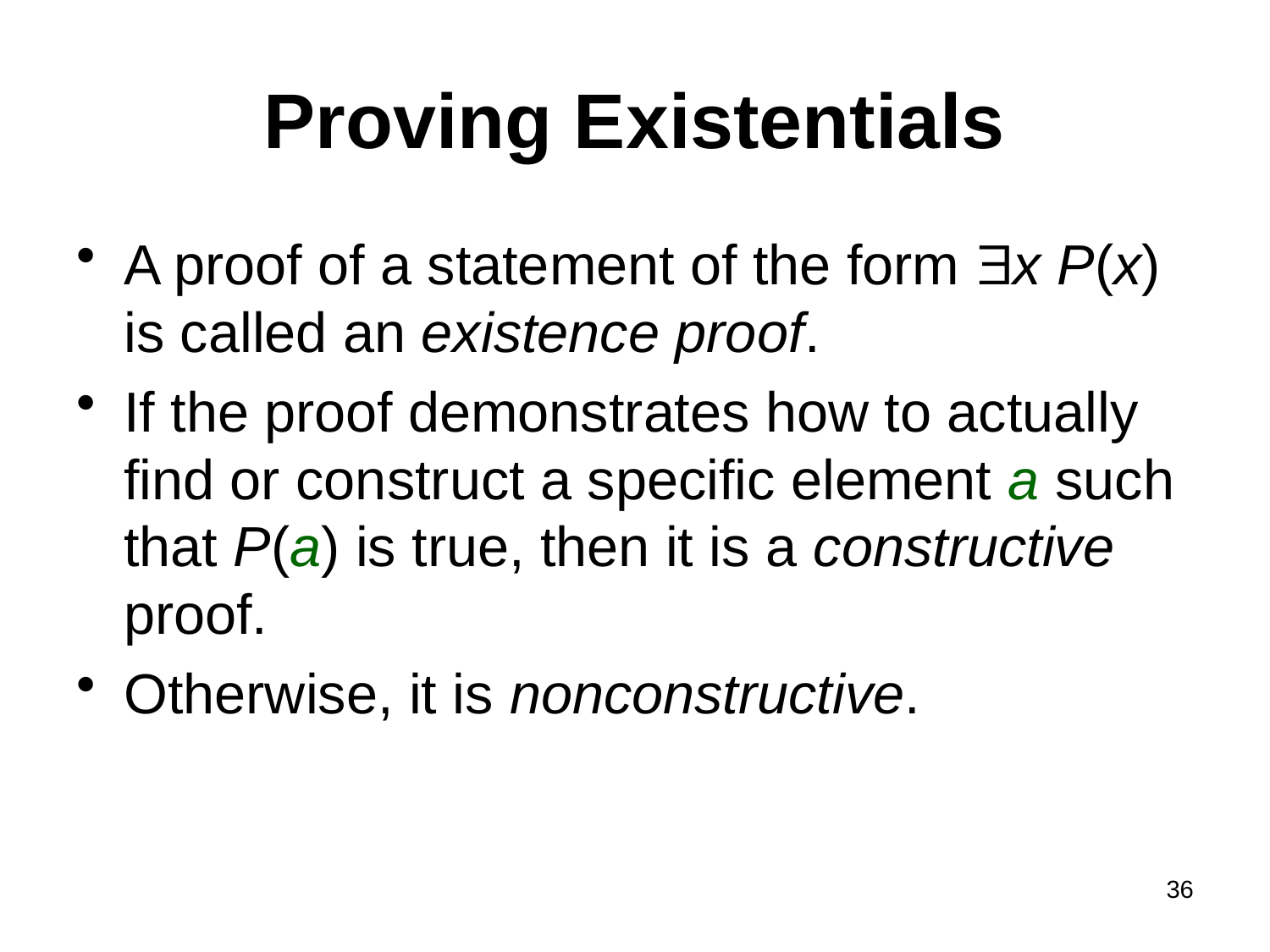

# Proving Existentials
A proof of a statement of the form ∃x P(x) is called an existence proof.
If the proof demonstrates how to actually find or construct a specific element a such that P(a) is true, then it is a constructive proof.
Otherwise, it is nonconstructive.

36